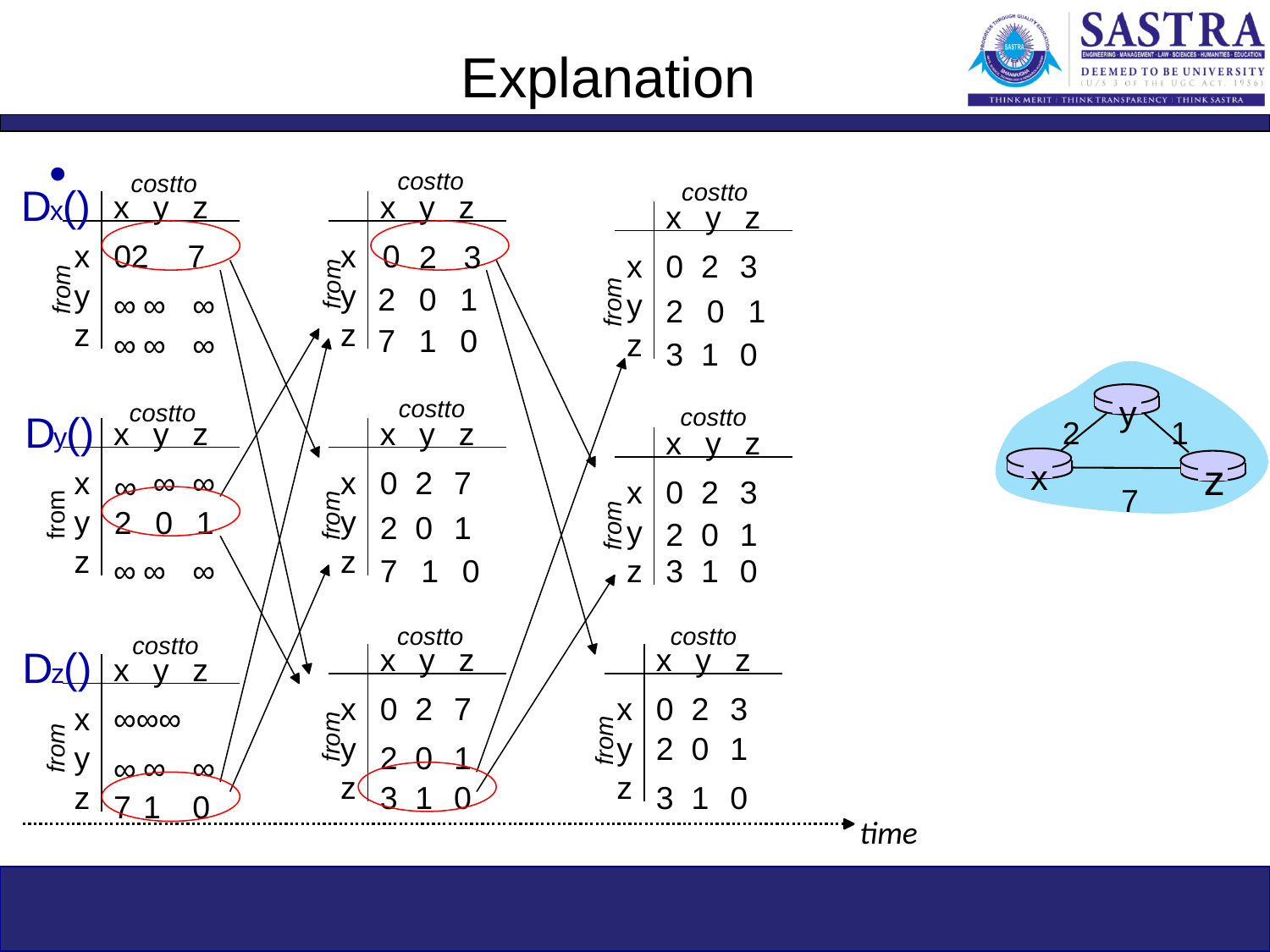

# Explanation

costto
costto
costto
D
()
x
y
z
x
y
z
x

x
y
z

x
02
7
x
0
3
2
x
0  2
3

from
from

y
y
2
0
1
from
y
∞
∞
∞
2
0
1
z
z
7
1
0
z
∞
∞
∞

3  1
0

y
costto
costto

costto
D
()
2
1
x
y
z
x
y
z

y
x
y
z

z

x

x
∞
∞
x
0  2
7

∞

x
0  2
3
7

from
from
y
y
2
0
1
2  0
1
from
y
2  0
1

z
z
∞
∞
∞
7
1
0
z
3  1
0

costto
costto
costto
x
y
z
x
y
z
D
()

x
y
z
z

x
0  2
7
x
0  2
3
x
∞∞∞
from
from
y
y
2  0
1
from
y
2  0
1
∞
∞
∞

z
z

z
3  1
0
3  1
0
7
1
0
time